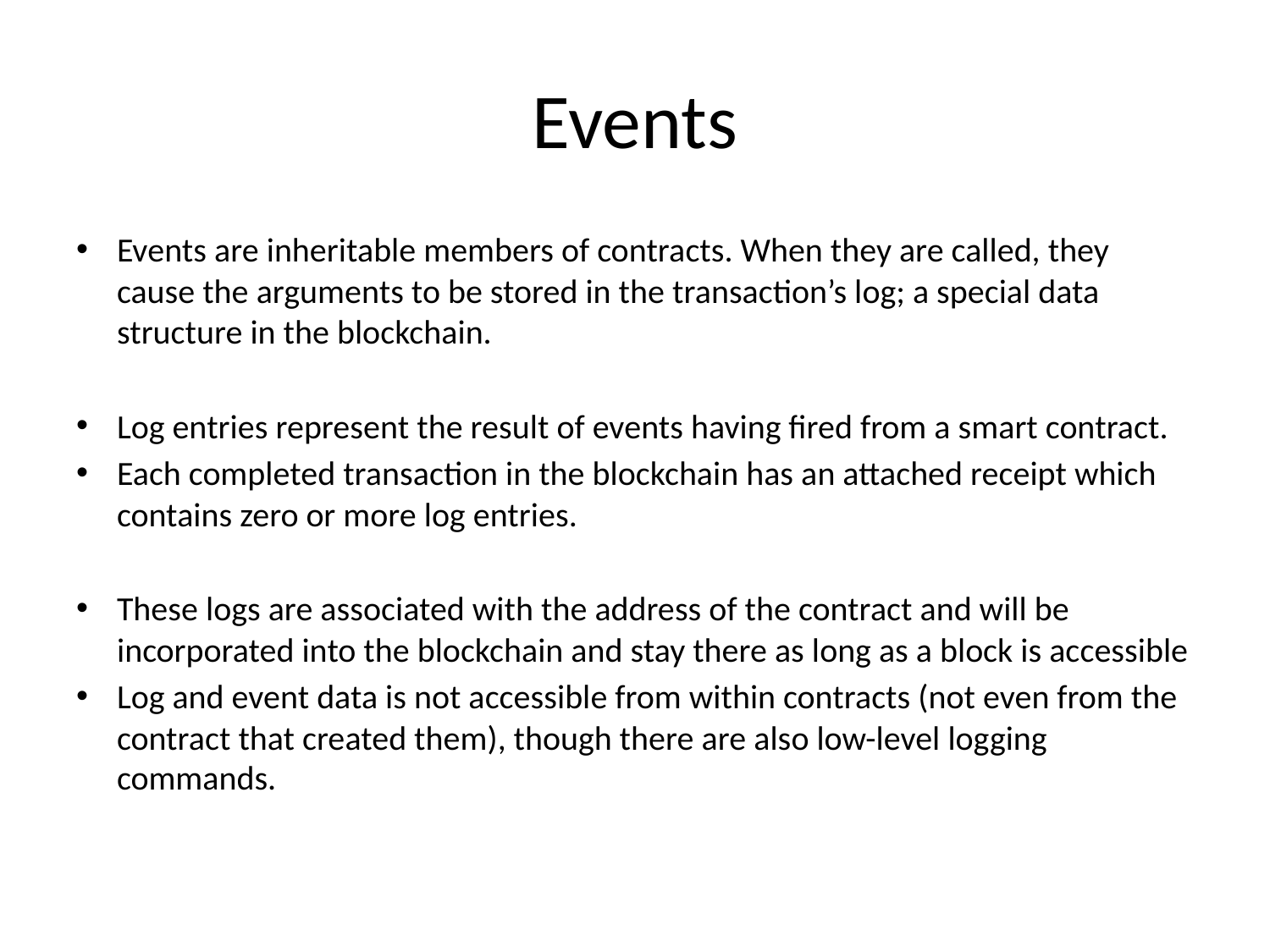

# Events
Events are inheritable members of contracts. When they are called, they cause the arguments to be stored in the transaction’s log; a special data structure in the blockchain.

Log entries represent the result of events having fired from a smart contract.
Each completed transaction in the blockchain has an attached receipt which contains zero or more log entries.

These logs are associated with the address of the contract and will be incorporated into the blockchain and stay there as long as a block is accessible
Log and event data is not accessible from within contracts (not even from the contract that created them), though there are also low-level logging commands.